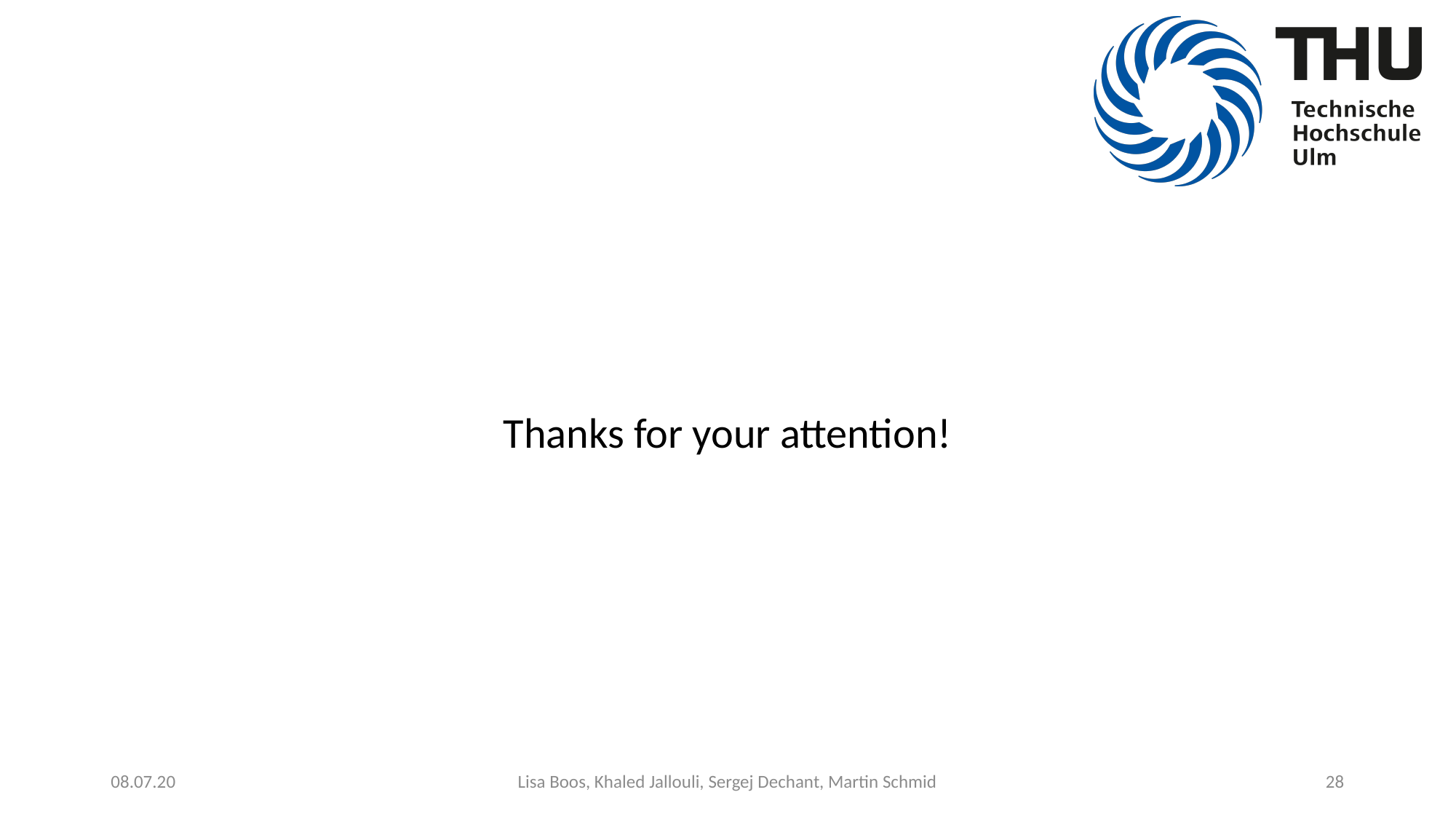

Thanks for your attention!
08.07.20
Lisa Boos, Khaled Jallouli, Sergej Dechant, Martin Schmid
28